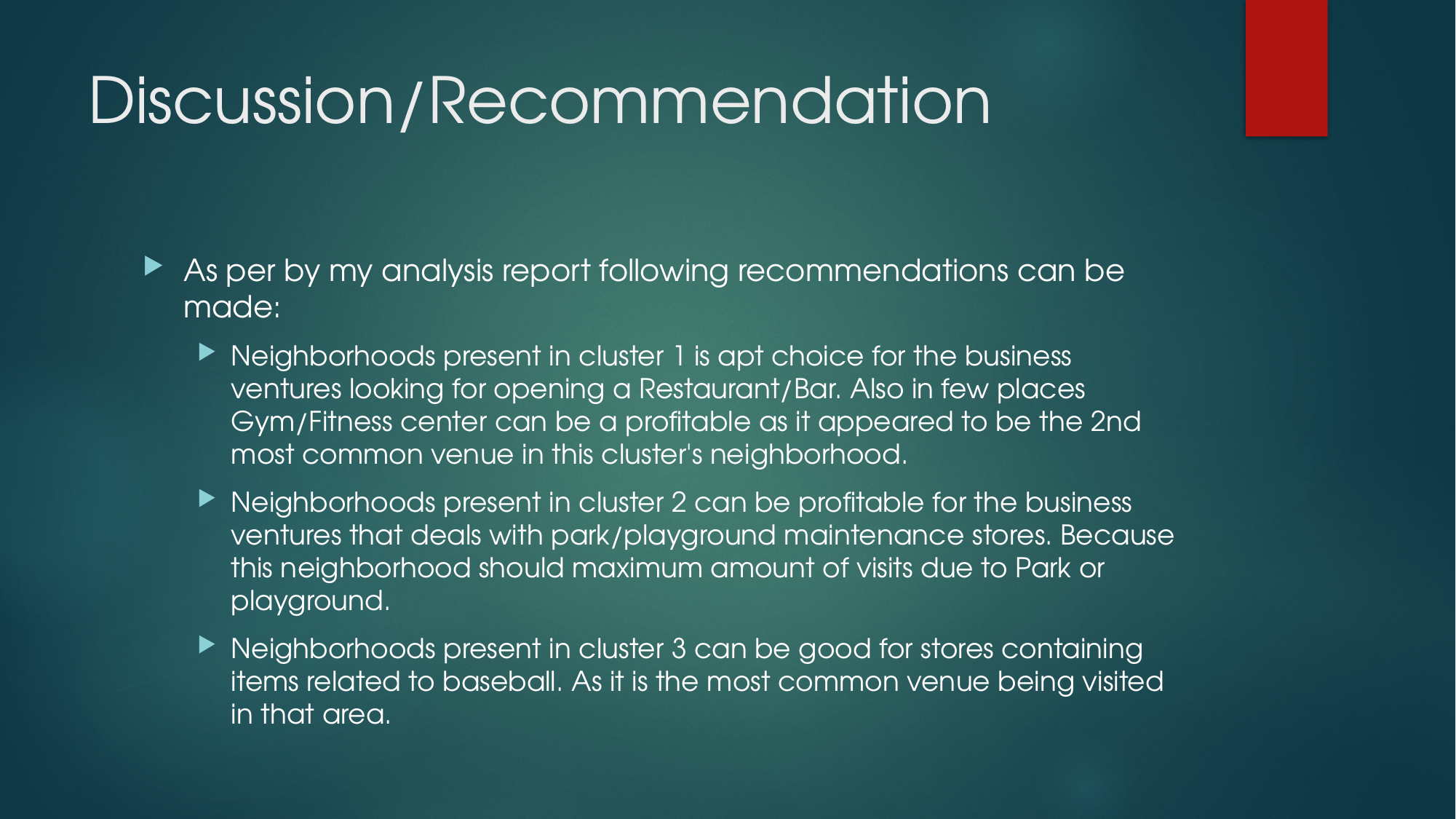

# Discussion/Recommendation
As per by my analysis report following recommendations can be made:
Neighborhoods present in cluster 1 is apt choice for the business ventures looking for opening a Restaurant/Bar. Also in few places Gym/Fitness center can be a profitable as it appeared to be the 2nd most common venue in this cluster's neighborhood.
Neighborhoods present in cluster 2 can be profitable for the business ventures that deals with park/playground maintenance stores. Because this neighborhood should maximum amount of visits due to Park or playground.
Neighborhoods present in cluster 3 can be good for stores containing items related to baseball. As it is the most common venue being visited in that area.